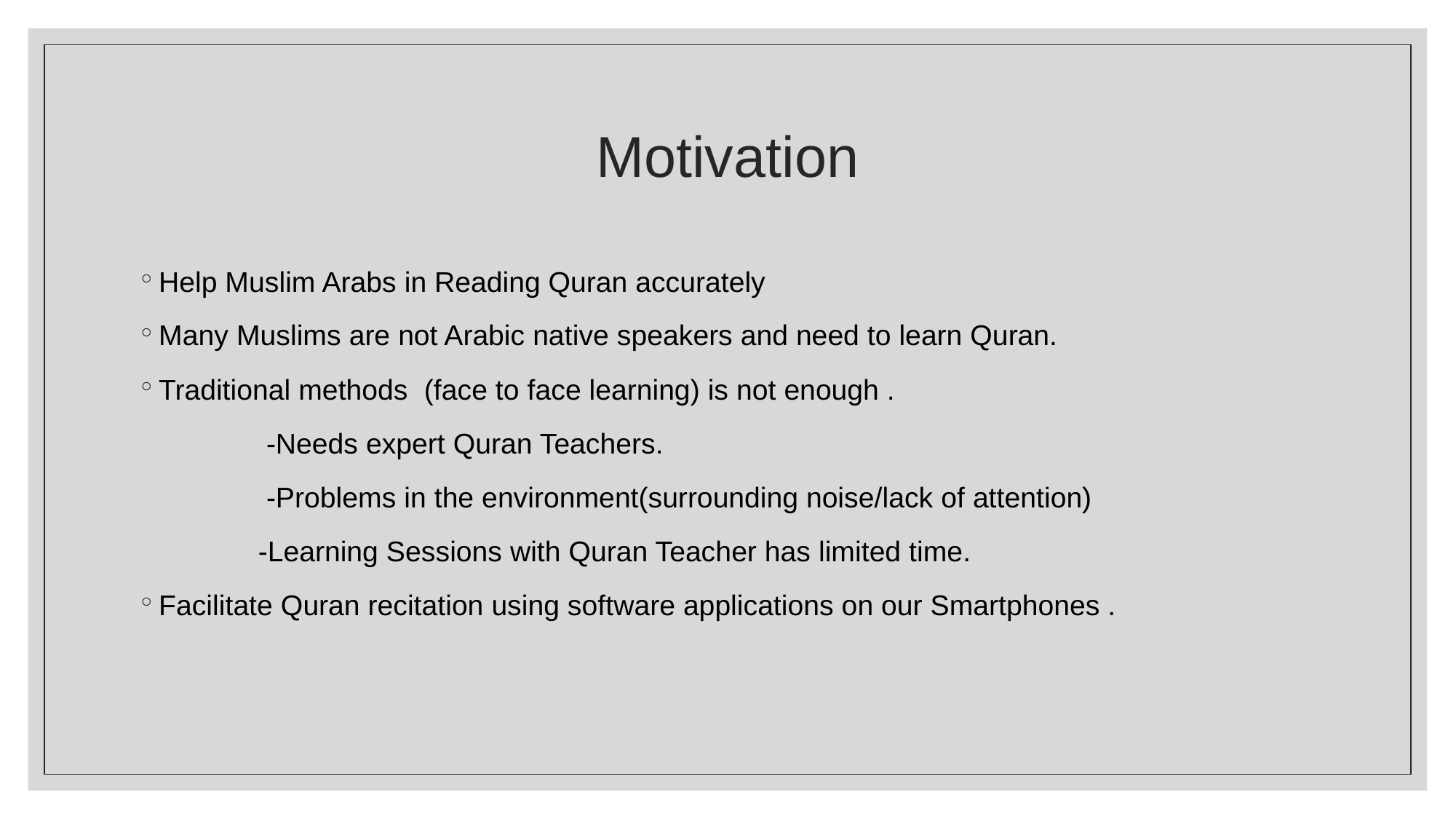

# Motivation
Help Muslim Arabs in Reading Quran accurately
Many Muslims are not Arabic native speakers and need to learn Quran.
Traditional methods  (face to face learning) is not enough .
                -Needs expert Quran Teachers.
                -Problems in the environment(surrounding noise/lack of attention)
               -Learning Sessions with Quran Teacher has limited time.
Facilitate Quran recitation using software applications on our Smartphones .